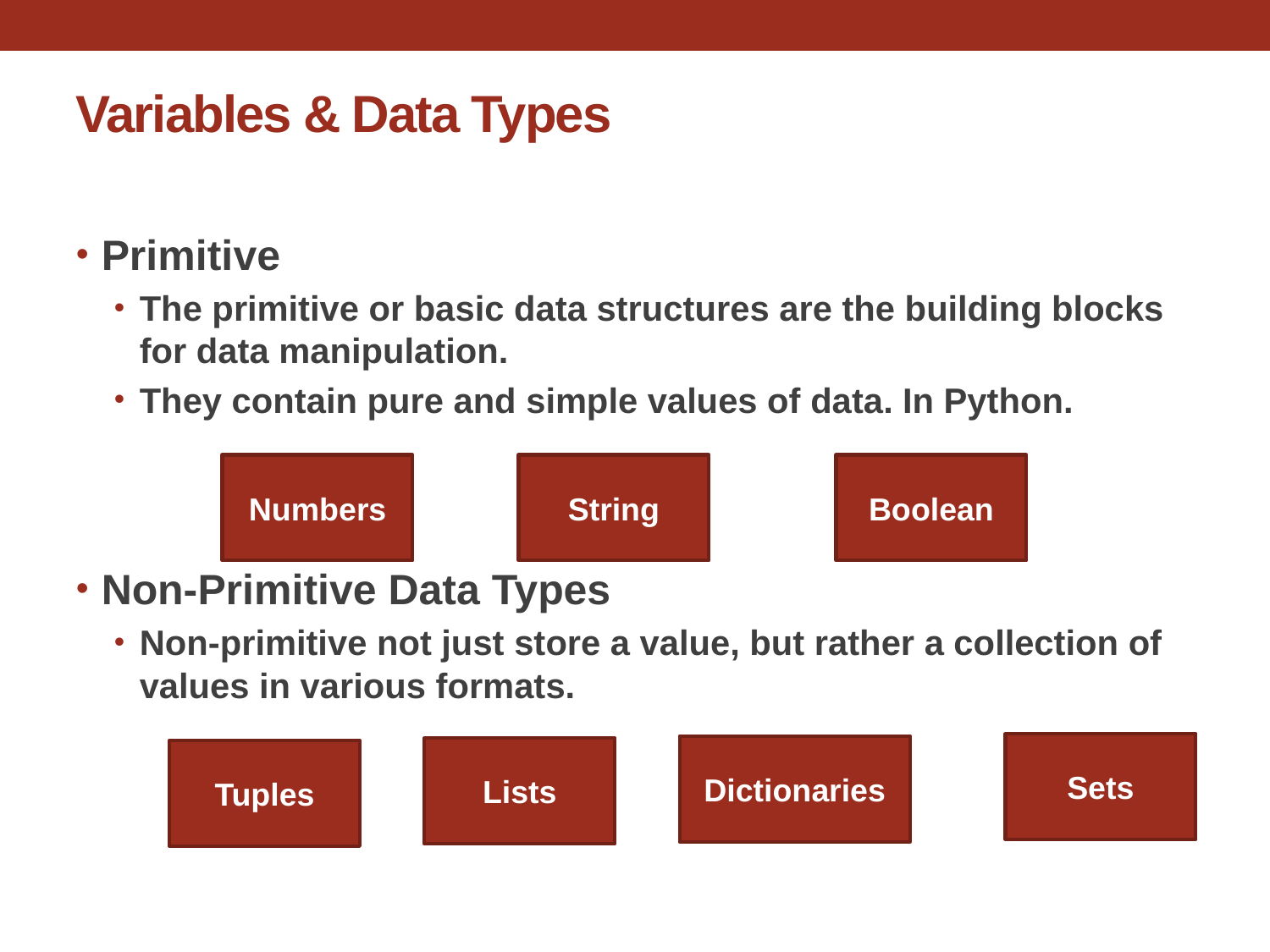

Variables & Data Types
Primitive
The primitive or basic data structures are the building blocks for data manipulation.
They contain pure and simple values of data. In Python.

Non-Primitive Data Types
Non-primitive not just store a value, but rather a collection of values in various formats.
Numbers
String
Boolean
Sets
Dictionaries
Lists
Tuples